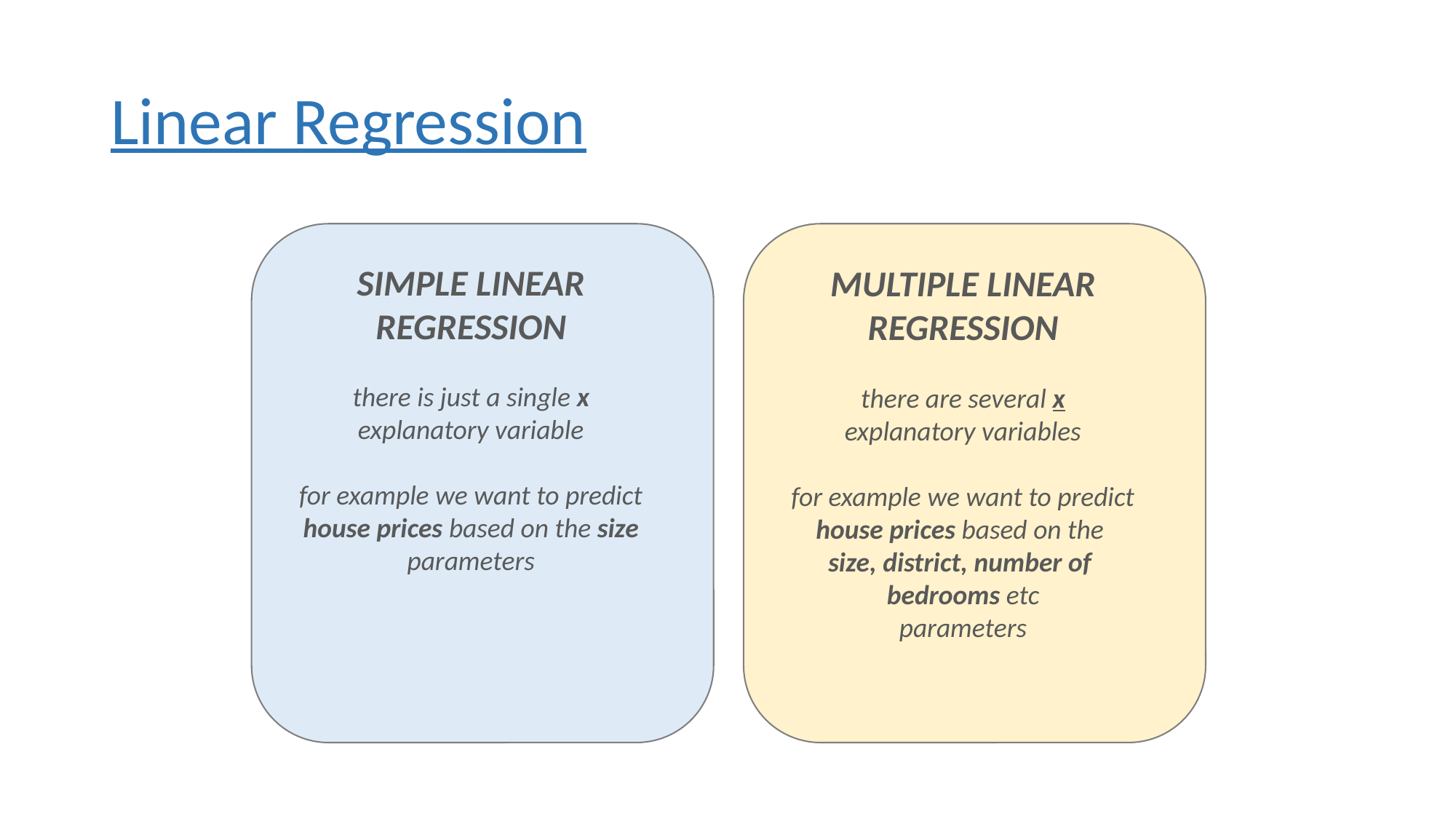

# Linear Regression

SIMPLE LINEAR
REGRESSION

there is just a single x
explanatory variable

for example we want to predict
house prices based on the size
parameters

MULTIPLE LINEAR
REGRESSION

there are several x
explanatory variables

for example we want to predict
house prices based on the
size, district, number of
bedrooms etc
parameters